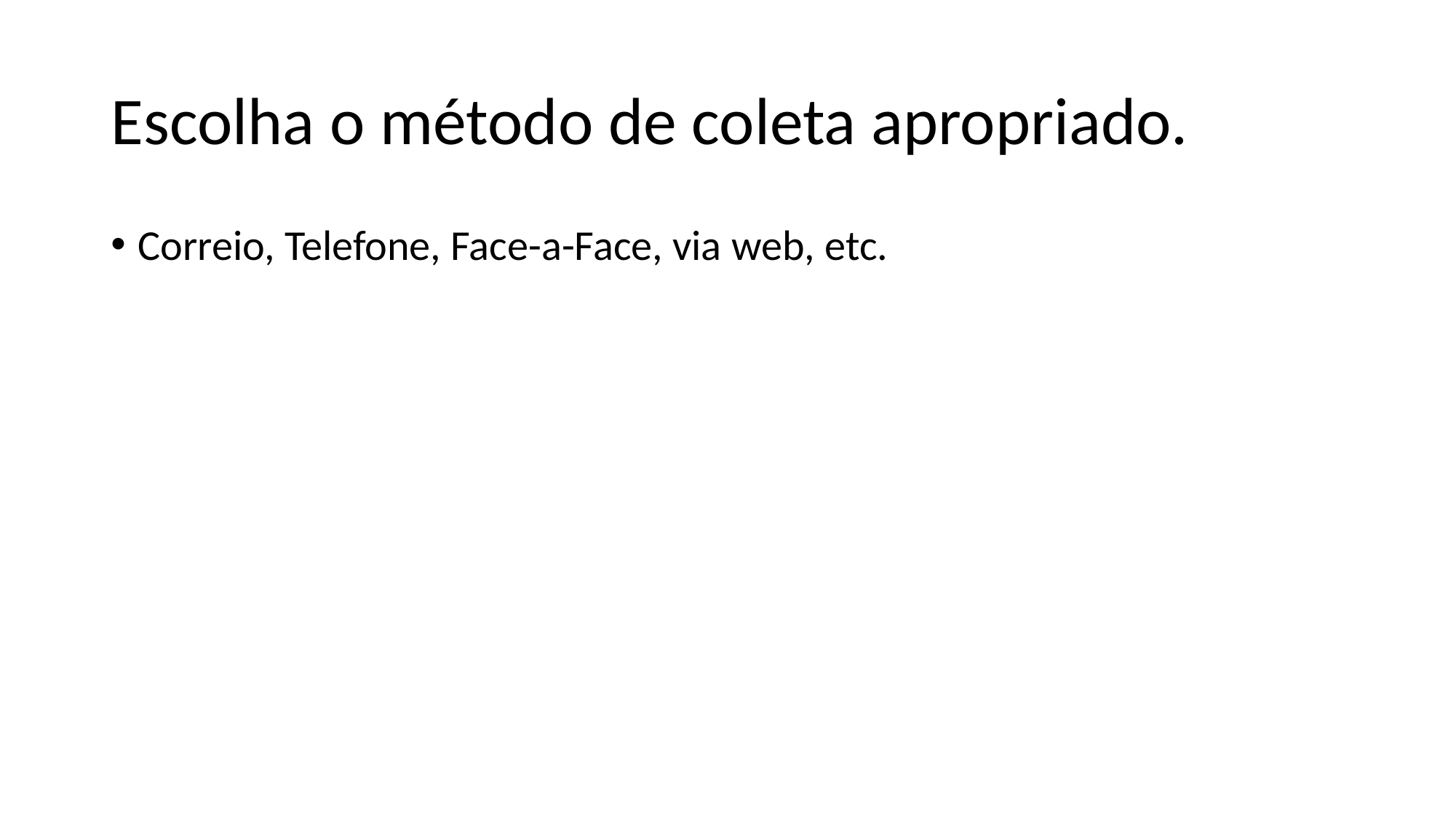

# Escolha o método de coleta apropriado.
Correio, Telefone, Face-a-Face, via web, etc.